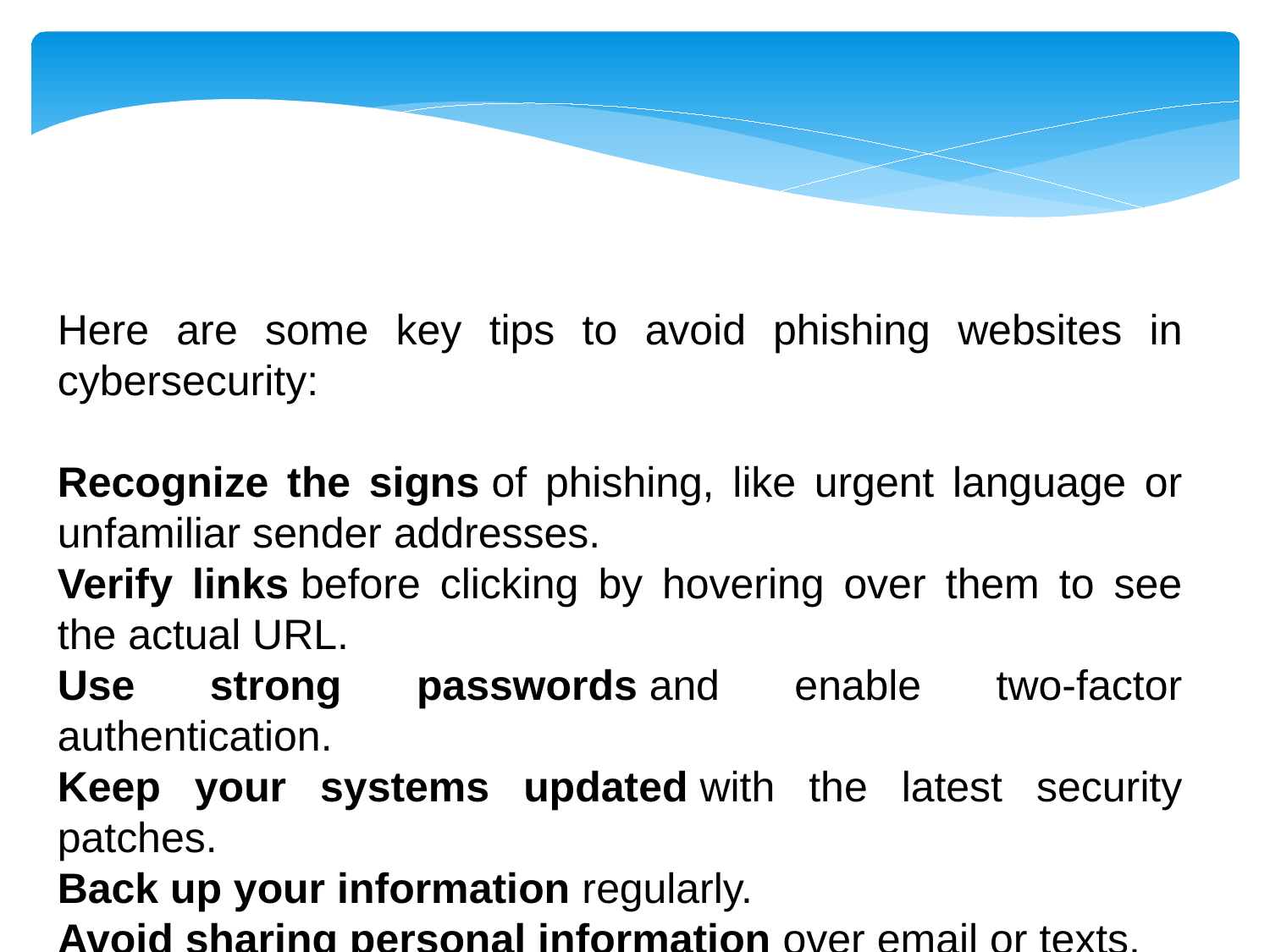

Here are some key tips to avoid phishing websites in cybersecurity:

Recognize the signs of phishing, like urgent language or unfamiliar sender addresses.
Verify links before clicking by hovering over them to see the actual URL.
Use strong passwords and enable two-factor authentication.
Keep your systems updated with the latest security patches.
Back up your information regularly.
Avoid sharing personal information over email or texts.